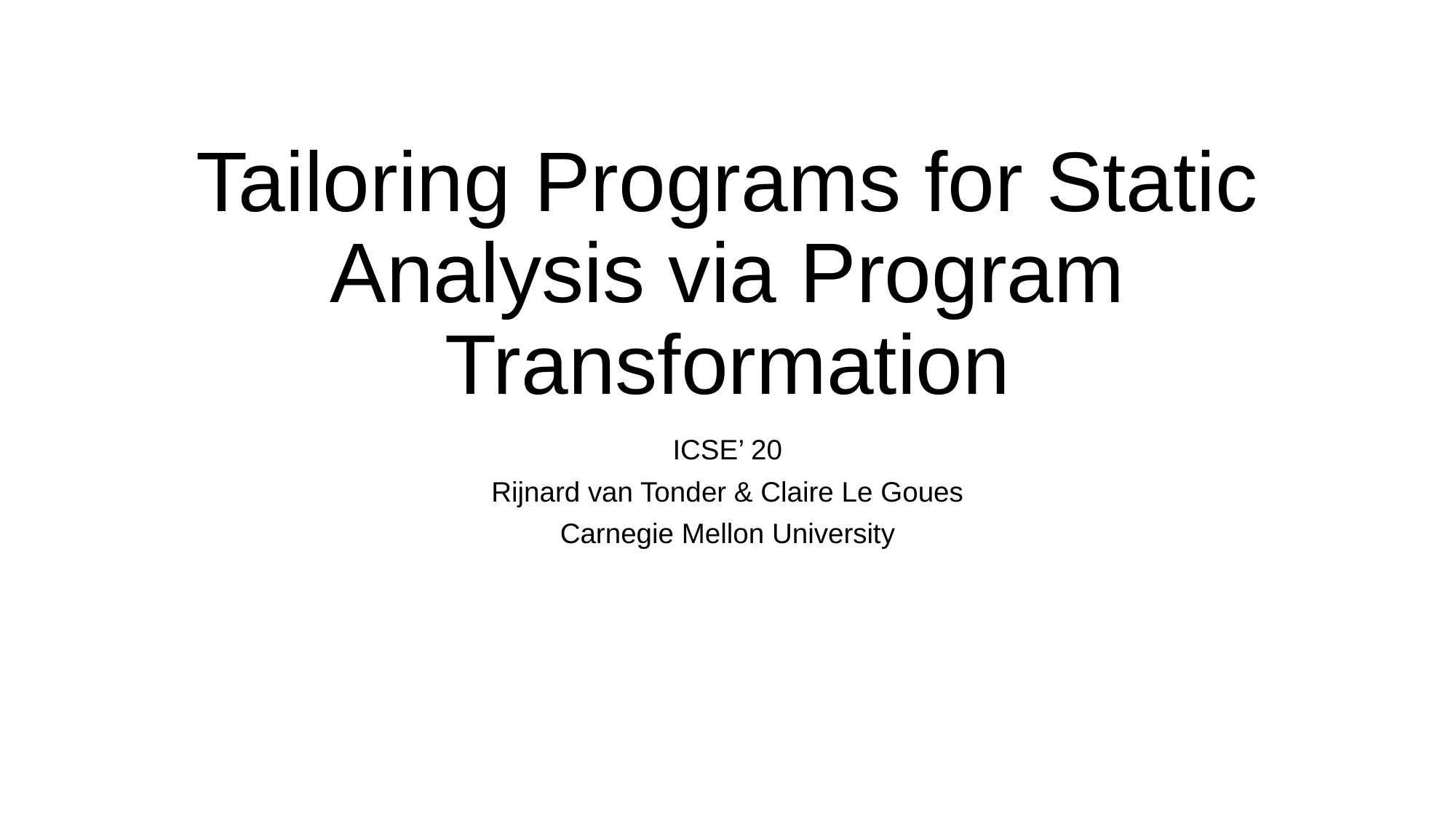

# Tailoring Programs for Static Analysis via Program Transformation
ICSE’ 20
Rijnard van Tonder & Claire Le Goues
Carnegie Mellon University